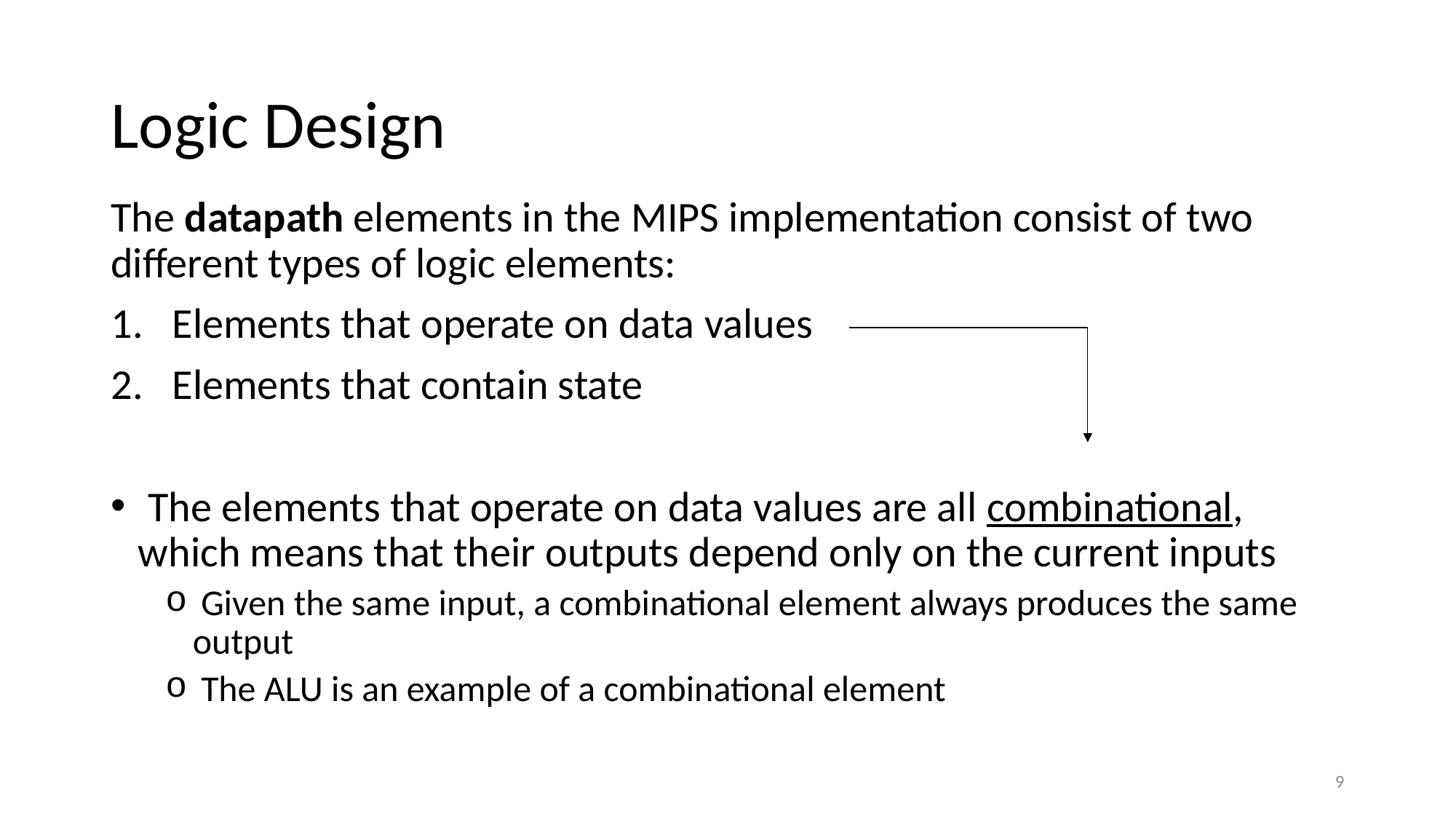

# Logic Design
The datapath elements in the MIPS implementation consist of two different types of logic elements:
Elements that operate on data values
Elements that contain state

 The elements that operate on data values are all combinational, which means that their outputs depend only on the current inputs
 Given the same input, a combinational element always produces the same output
 The ALU is an example of a combinational element

9